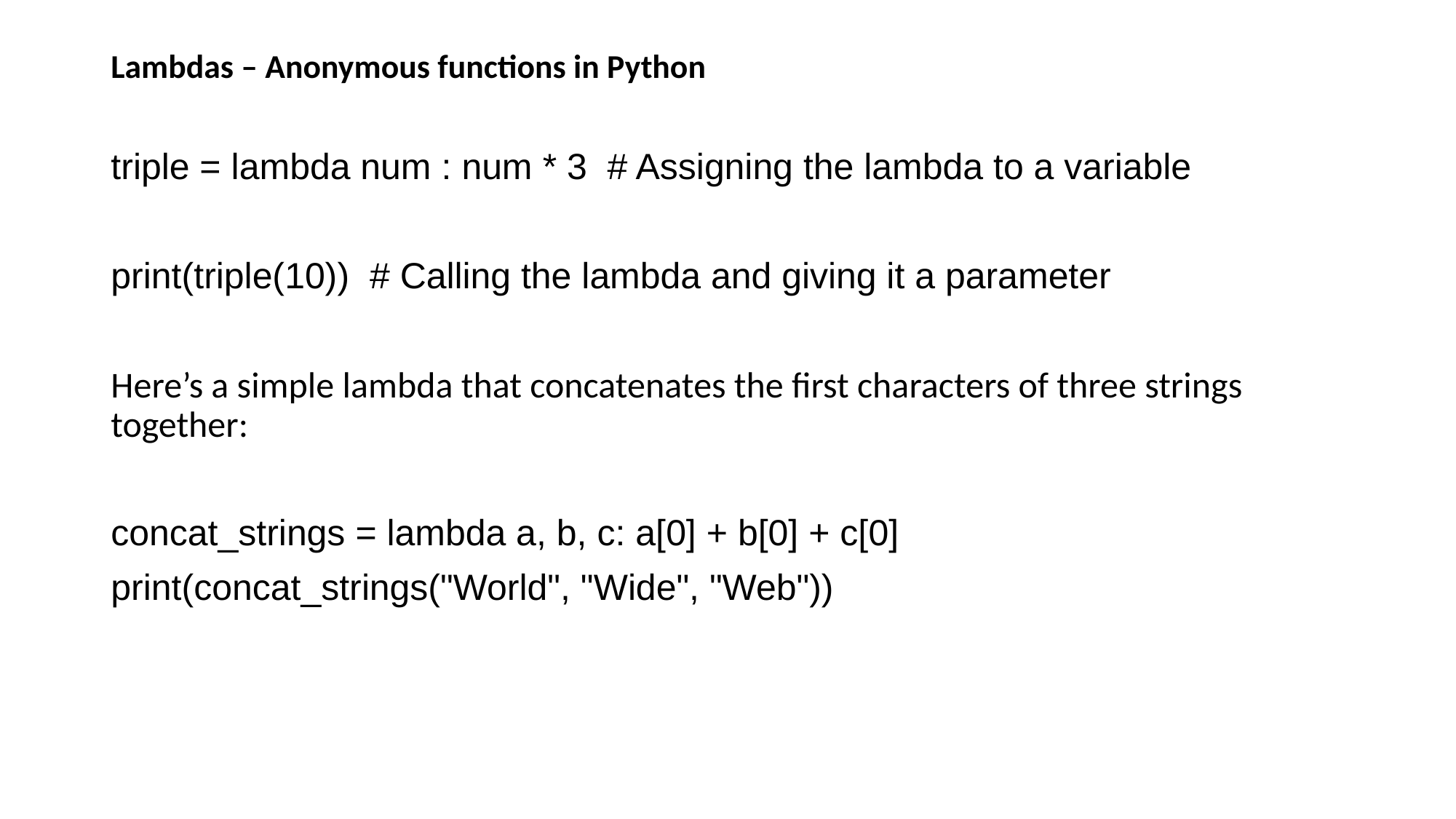

# Lambdas – Anonymous functions in Python
triple = lambda num : num * 3  # Assigning the lambda to a variable

print(triple(10))  # Calling the lambda and giving it a parameter

Here’s a simple lambda that concatenates the first characters of three strings together:

concat_strings = lambda a, b, c: a[0] + b[0] + c[0]
print(concat_strings("World", "Wide", "Web"))